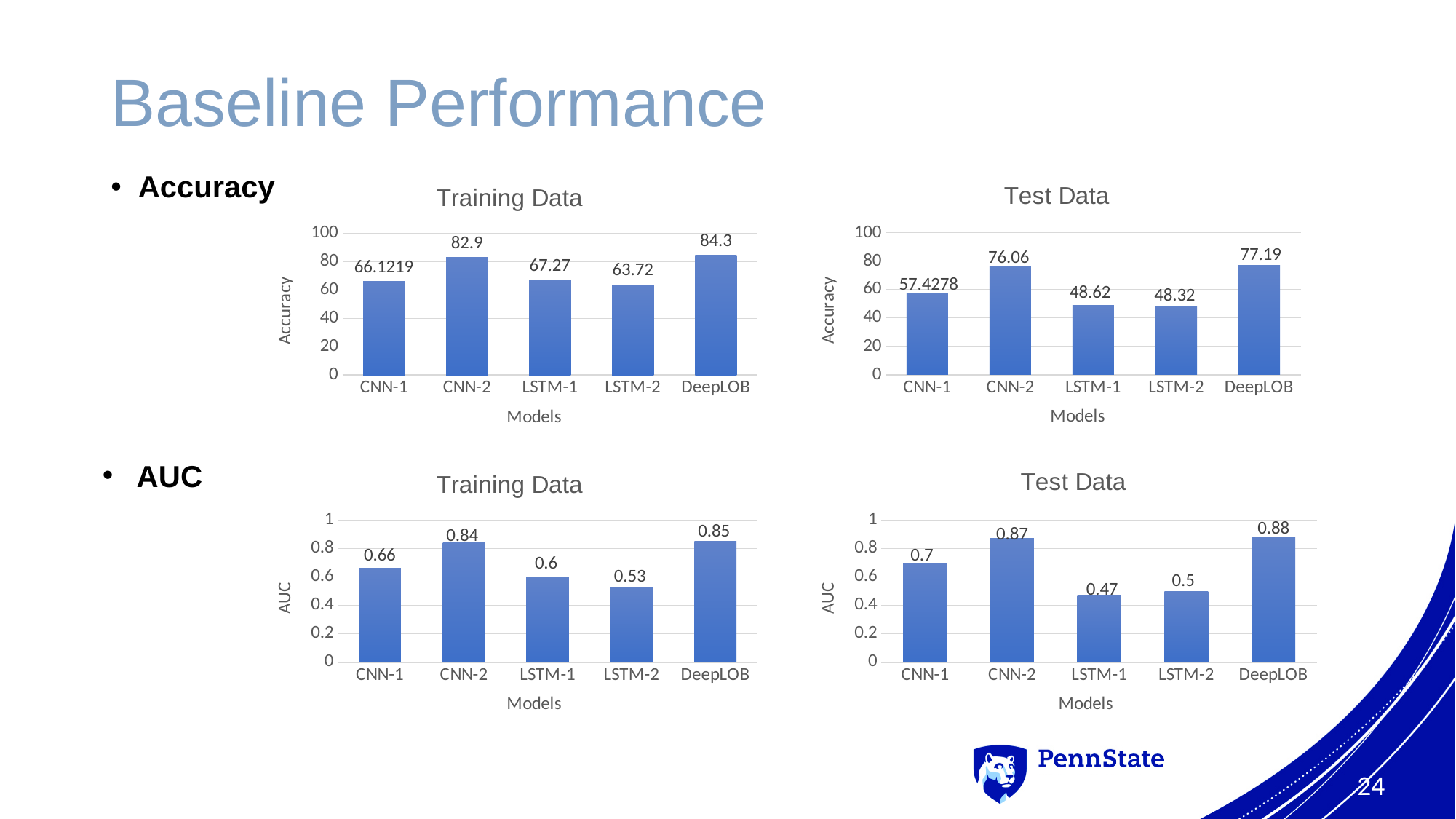

# Baseline Performance

### Chart: Test Data

| Category |  |
|---|---|
| CNN-1 | 57.4278 |
| CNN-2 | 76.06 |
| LSTM-1 | 48.62 |
| LSTM-2 | 48.32 |
| DeepLOB | 77.19 |

### Chart: Training Data

| Category |  |
|---|---|
| CNN-1 | 66.1219 |
| CNN-2 | 82.9 |
| LSTM-1 | 67.27 |
| LSTM-2 | 63.72 |
| DeepLOB | 84.3 |
Accuracy

AUC

### Chart: Test Data

| Category |  |
|---|---|
| CNN-1 | 0.7 |
| CNN-2 | 0.87 |
| LSTM-1 | 0.47 |
| LSTM-2 | 0.5 |
| DeepLOB | 0.88 |

### Chart: Training Data

| Category |  |
|---|---|
| CNN-1 | 0.66 |
| CNN-2 | 0.84 |
| LSTM-1 | 0.6 |
| LSTM-2 | 0.53 |
| DeepLOB | 0.85 |